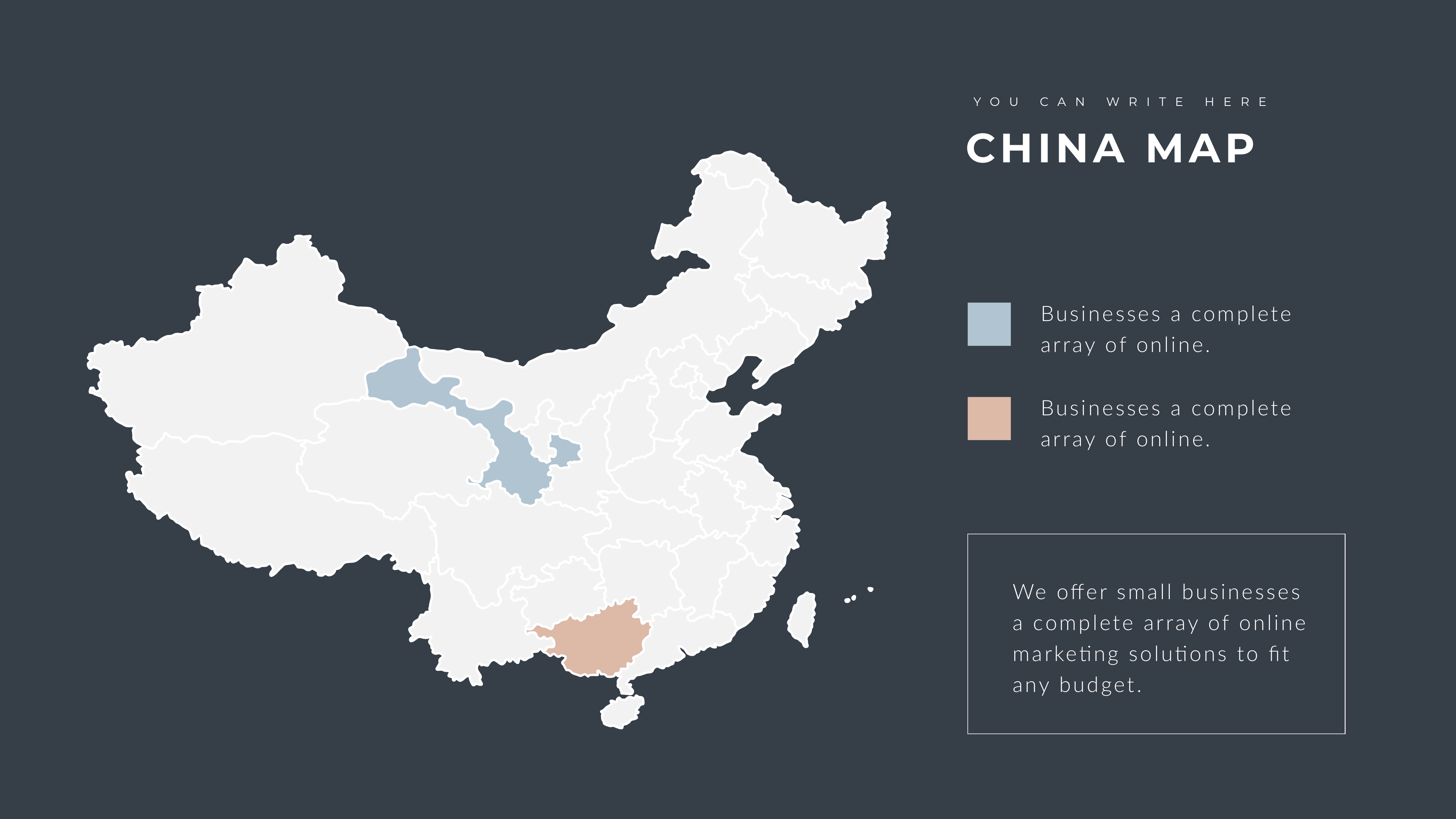

YOU CAN WRITE HERE
CHINA MAP
Businesses a complete array of online.

Businesses a complete array of online.

We offer small businesses a complete array of online marketing solutions to fit any budget.